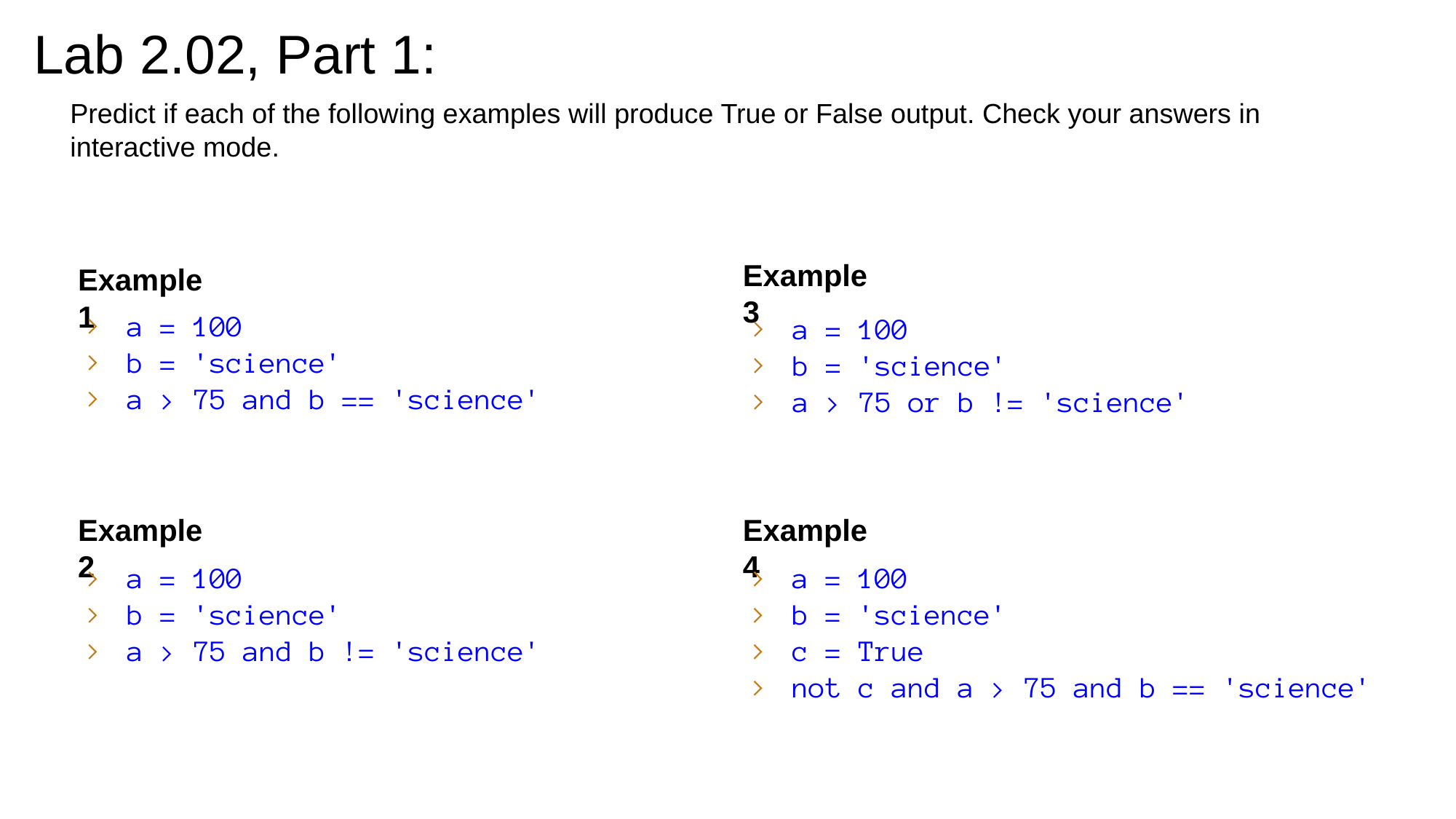

Lab 2.02, Part 1:
# Predict if each of the following examples will produce True or False output. Check your answers in interactive mode.
Example 3
Example 1
a = 100
b = 'science'
a > 75 and b == 'science'
a = 100
b = 'science'
a > 75 or b != 'science'
Example 2
Example 4
a = 100
b = 'science'
c = True
not c and a > 75 and b == 'science'
a = 100
b = 'science'
a > 75 and b != 'science'